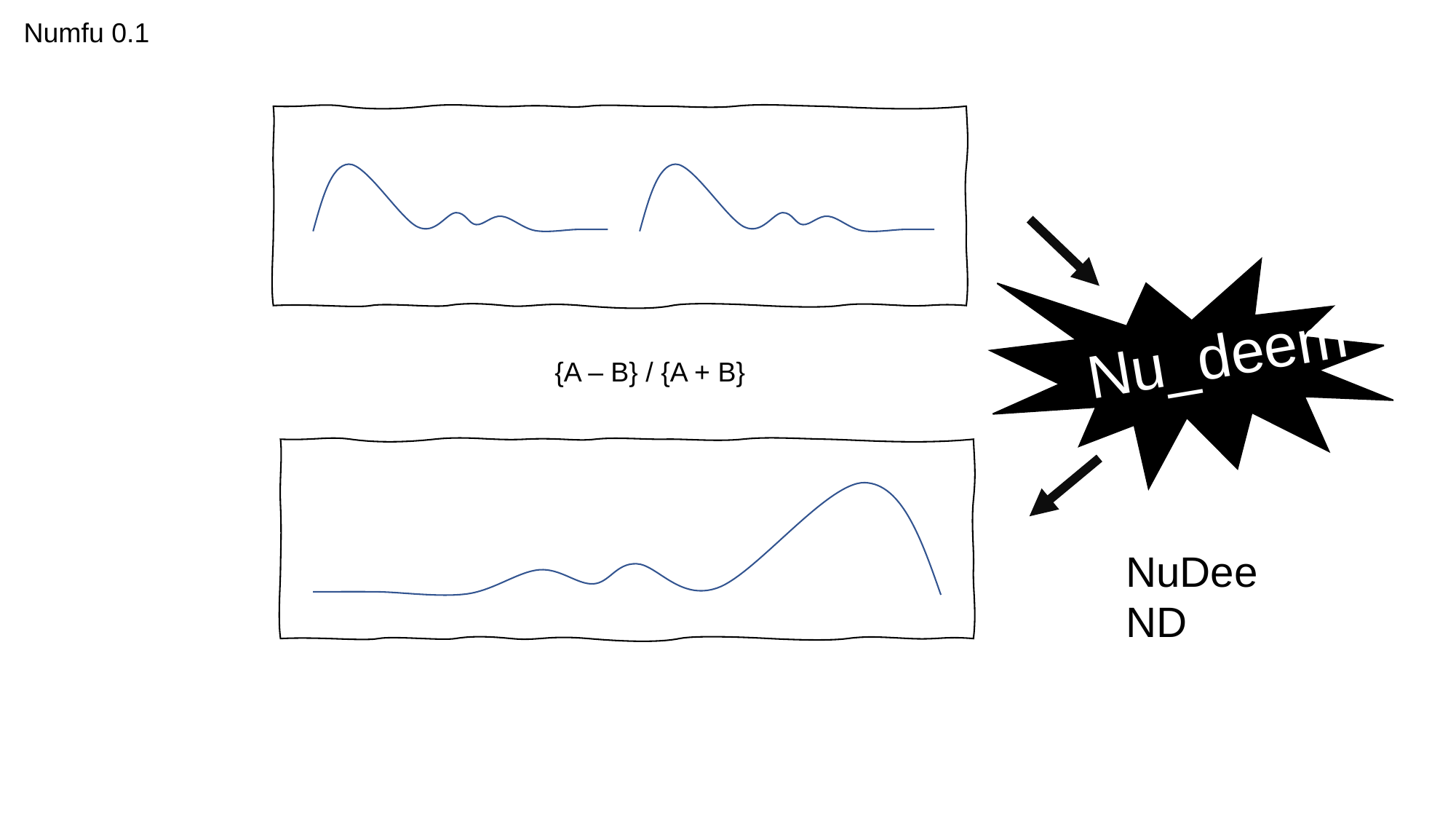

Numfu 0.1

Nu_deem
{A – B} / {A + B}

NuDee
ND